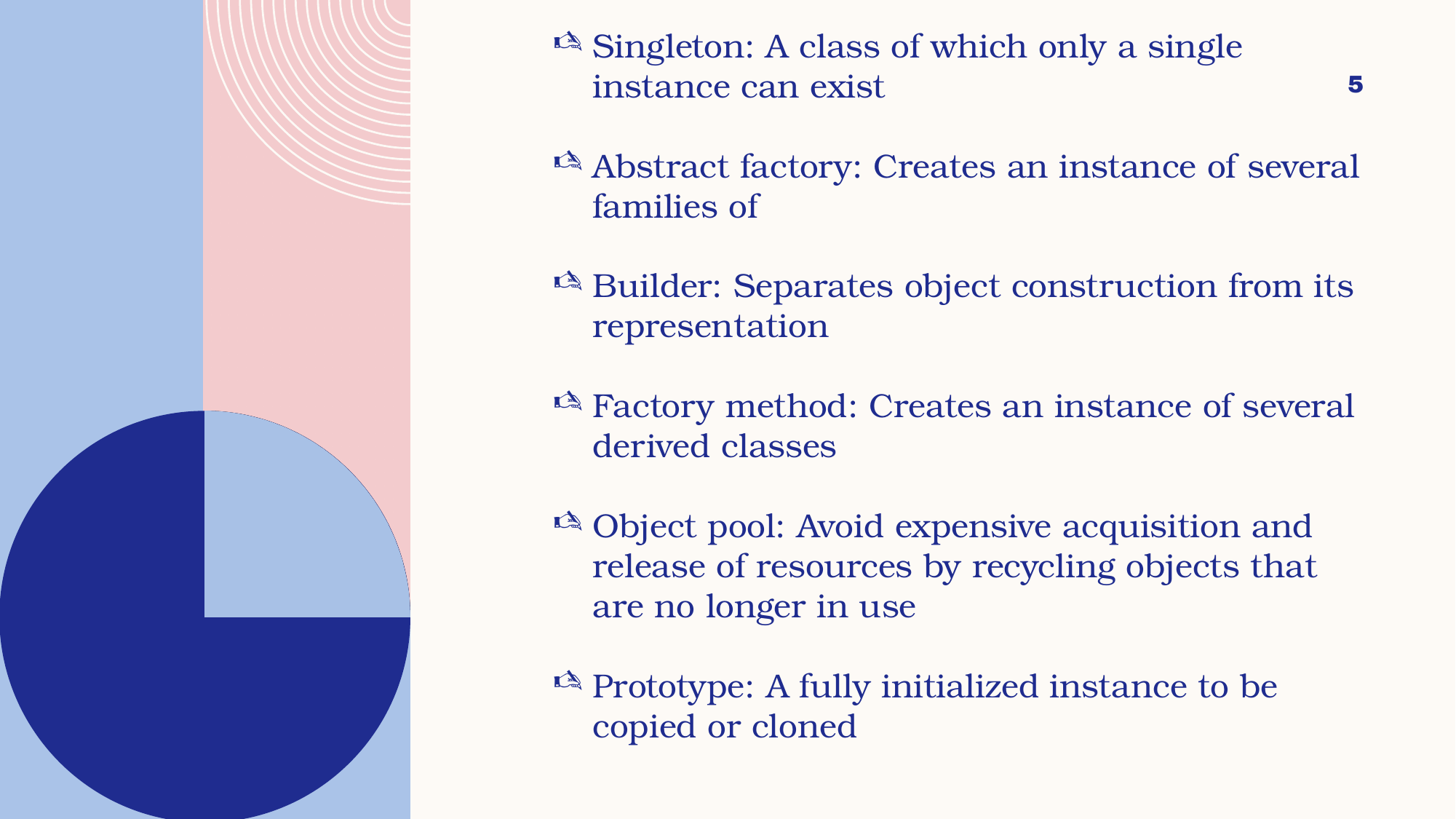

Singleton: A class of which only a single instance can exist

Abstract factory: Creates an instance of several families of

Builder: Separates object construction from its representation

Factory method: Creates an instance of several derived classes

Object pool: Avoid expensive acquisition and release of resources by recycling objects that are no longer in use

Prototype: A fully initialized instance to be copied or cloned
5